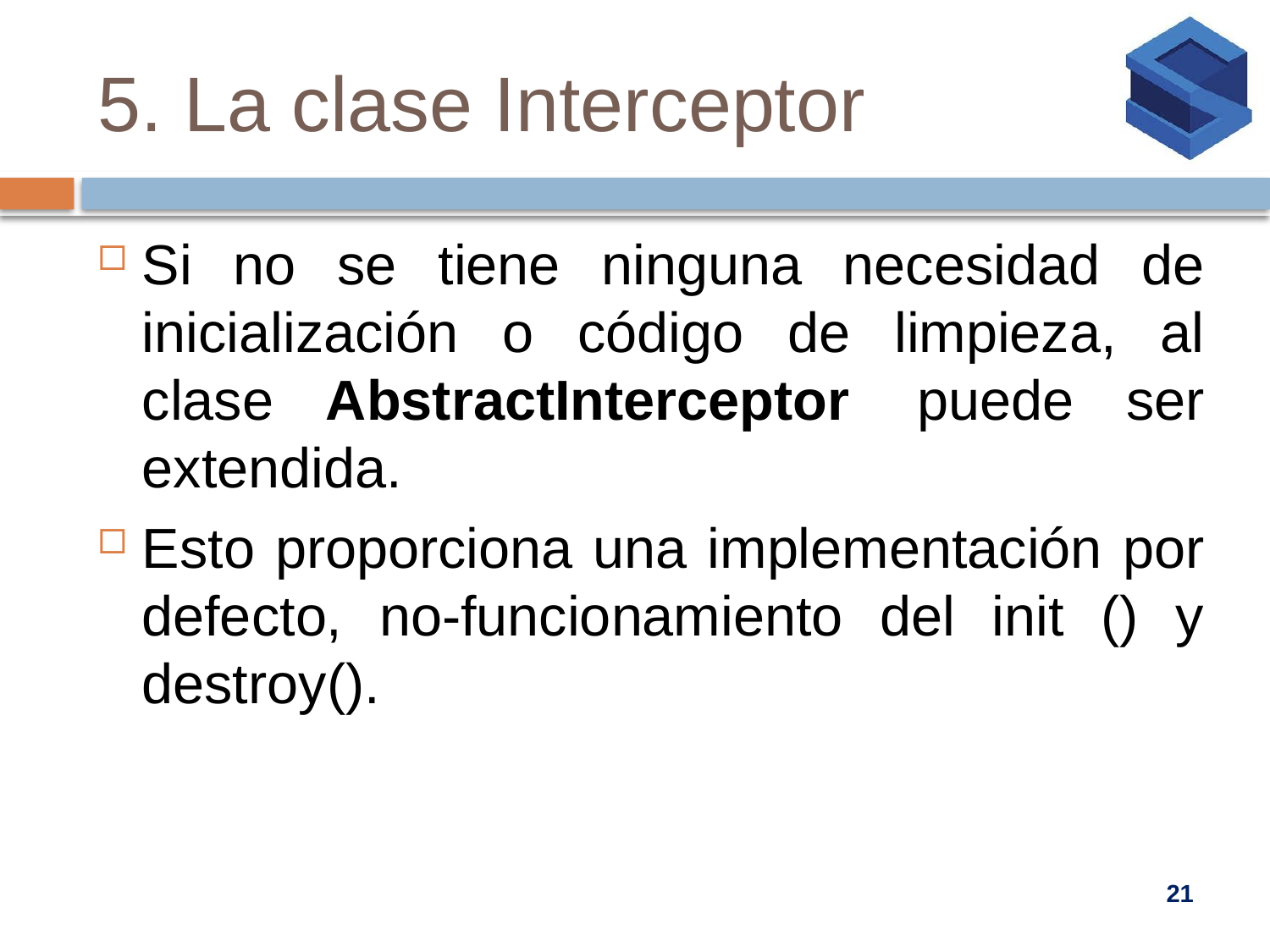

# 5. La clase Interceptor
Si no se tiene ninguna necesidad de inicialización o código de limpieza, al clase AbstractInterceptor  puede ser extendida.
Esto proporciona una implementación por defecto, no-funcionamiento del init () y destroy().

21